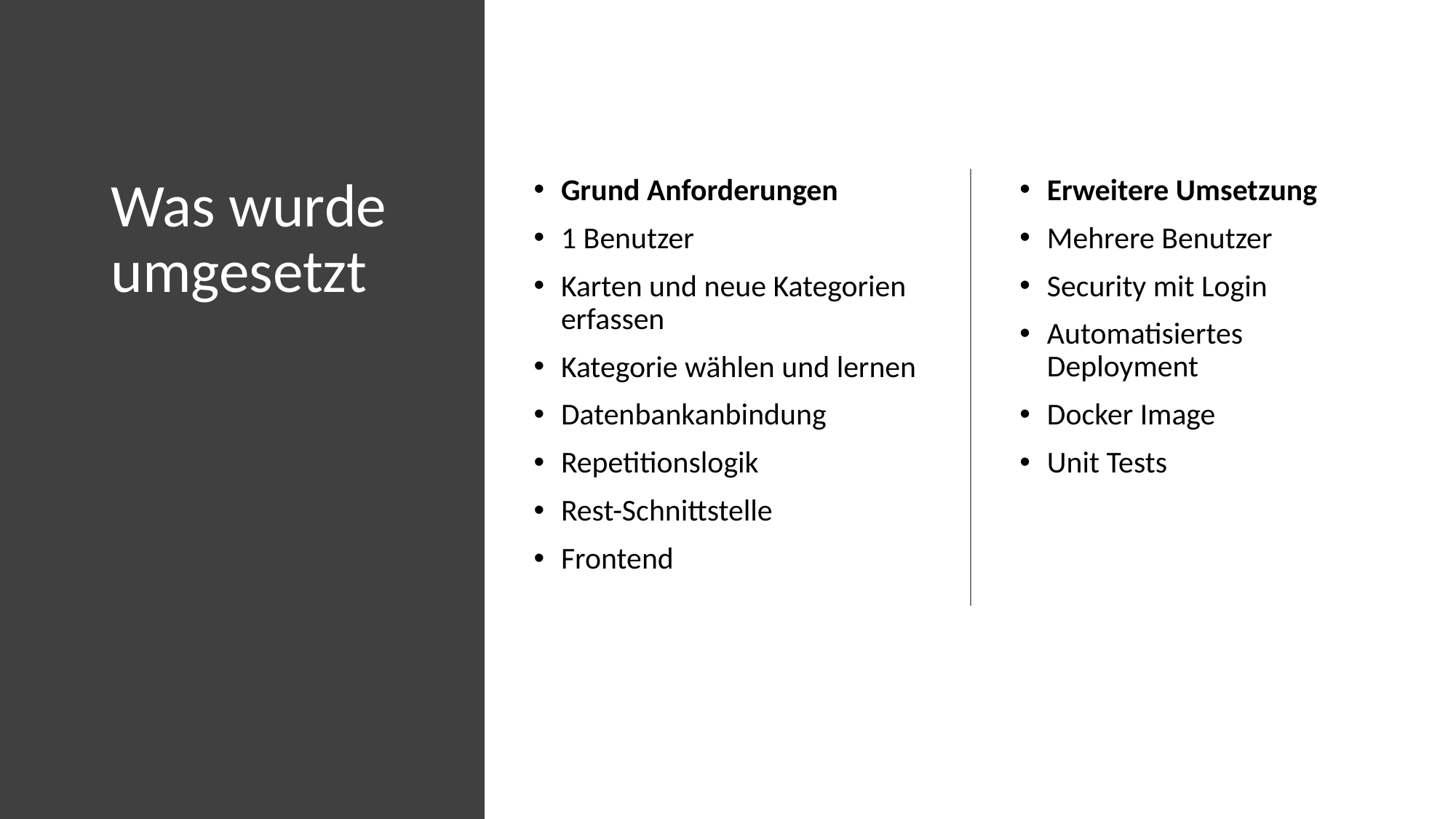

# Was wurde umgesetzt
Grund Anforderungen
1 Benutzer
Karten und neue Kategorien erfassen
Kategorie wählen und lernen
Datenbankanbindung
Repetitionslogik
Rest-Schnittstelle
Frontend

Erweitere Umsetzung
Mehrere Benutzer
Security mit Login
Automatisiertes Deployment
Docker Image
Unit Tests